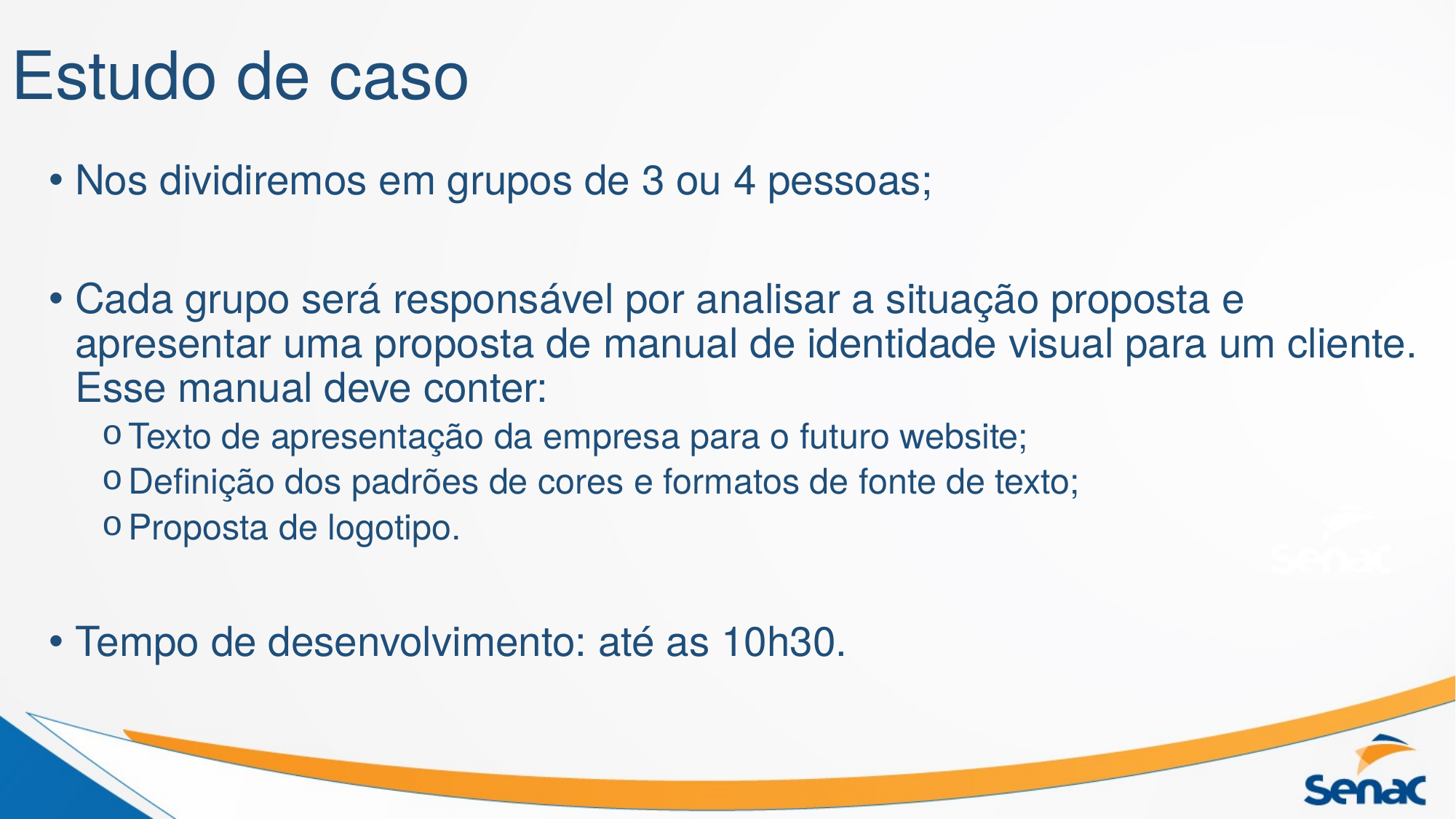

# Estudo de caso
Nos dividiremos em grupos de 3 ou 4 pessoas;

Cada grupo será responsável por analisar a situação proposta e apresentar uma proposta de manual de identidade visual para um cliente. Esse manual deve conter:
Texto de apresentação da empresa para o futuro website;
Definição dos padrões de cores e formatos de fonte de texto;
Proposta de logotipo.

Tempo de desenvolvimento: até as 10h30.